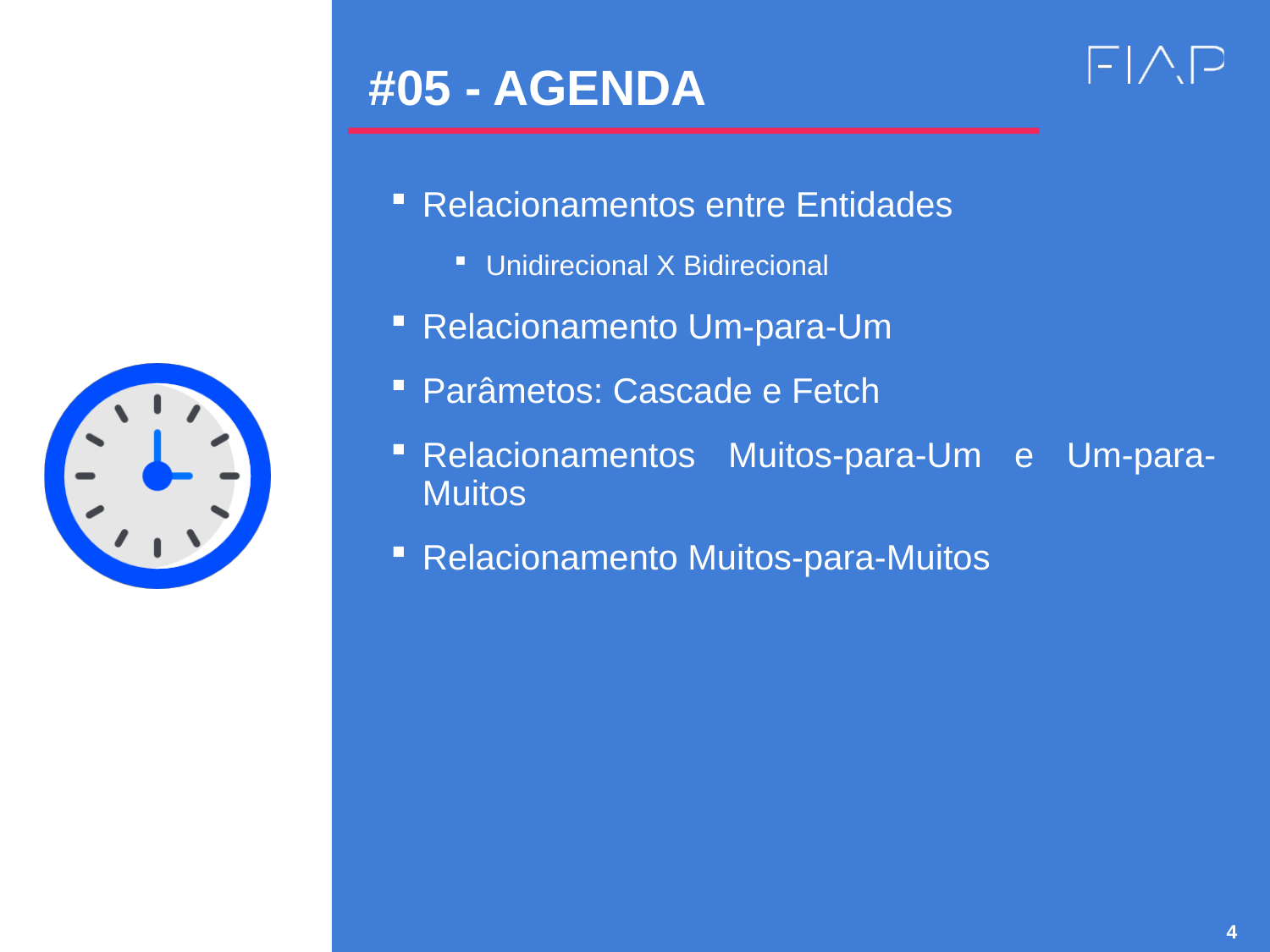

#05 - AGENDA
Relacionamentos entre Entidades
Unidirecional X Bidirecional
Relacionamento Um-para-Um
Parâmetos: Cascade e Fetch
Relacionamentos Muitos-para-Um e Um-para-Muitos
Relacionamento Muitos-para-Muitos